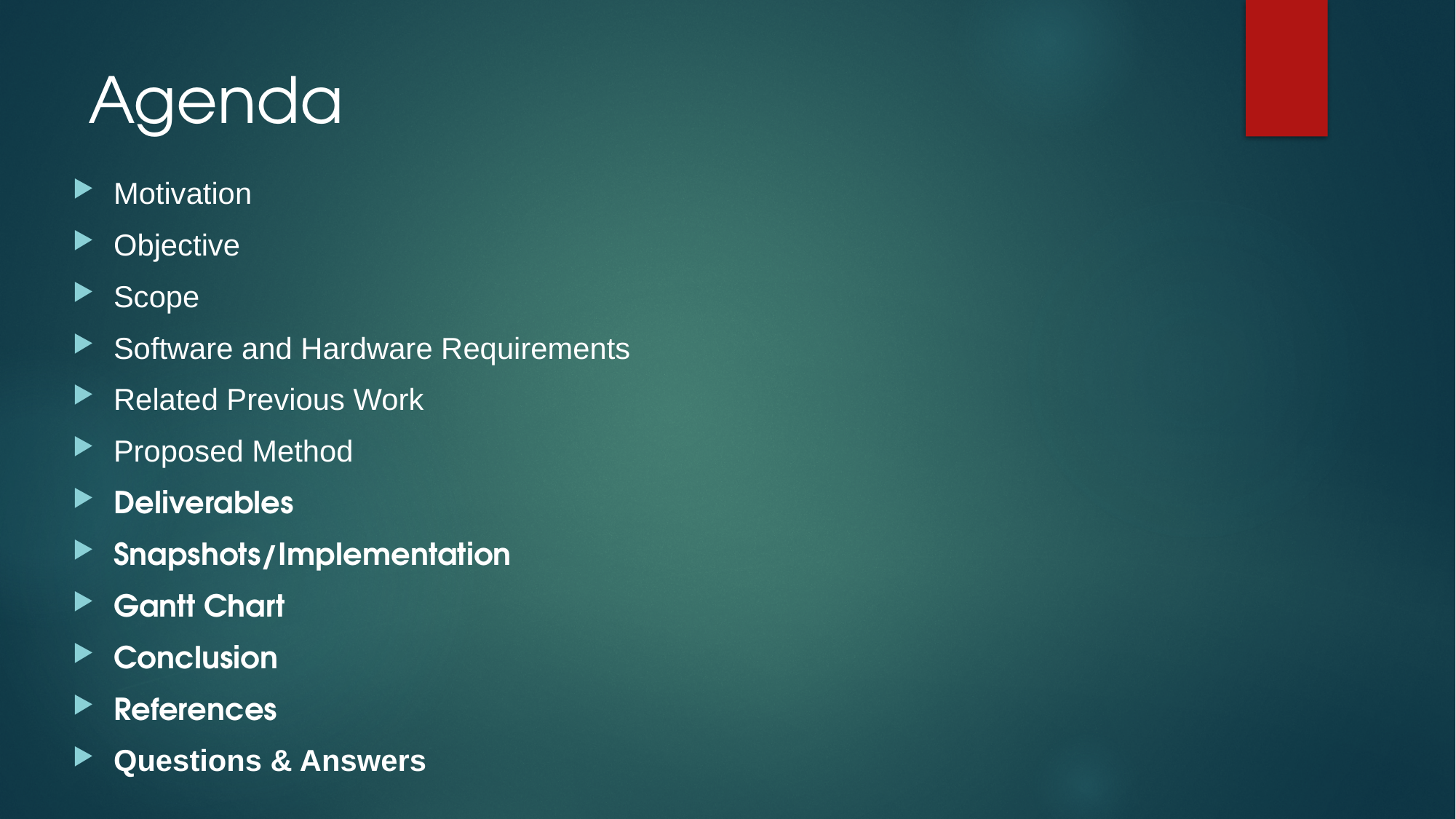

# Agenda
Motivation
Objective
Scope
Software and Hardware Requirements
Related Previous Work
Proposed Method
Deliverables
Snapshots/Implementation
Gantt Chart
Conclusion
References
Questions & Answers